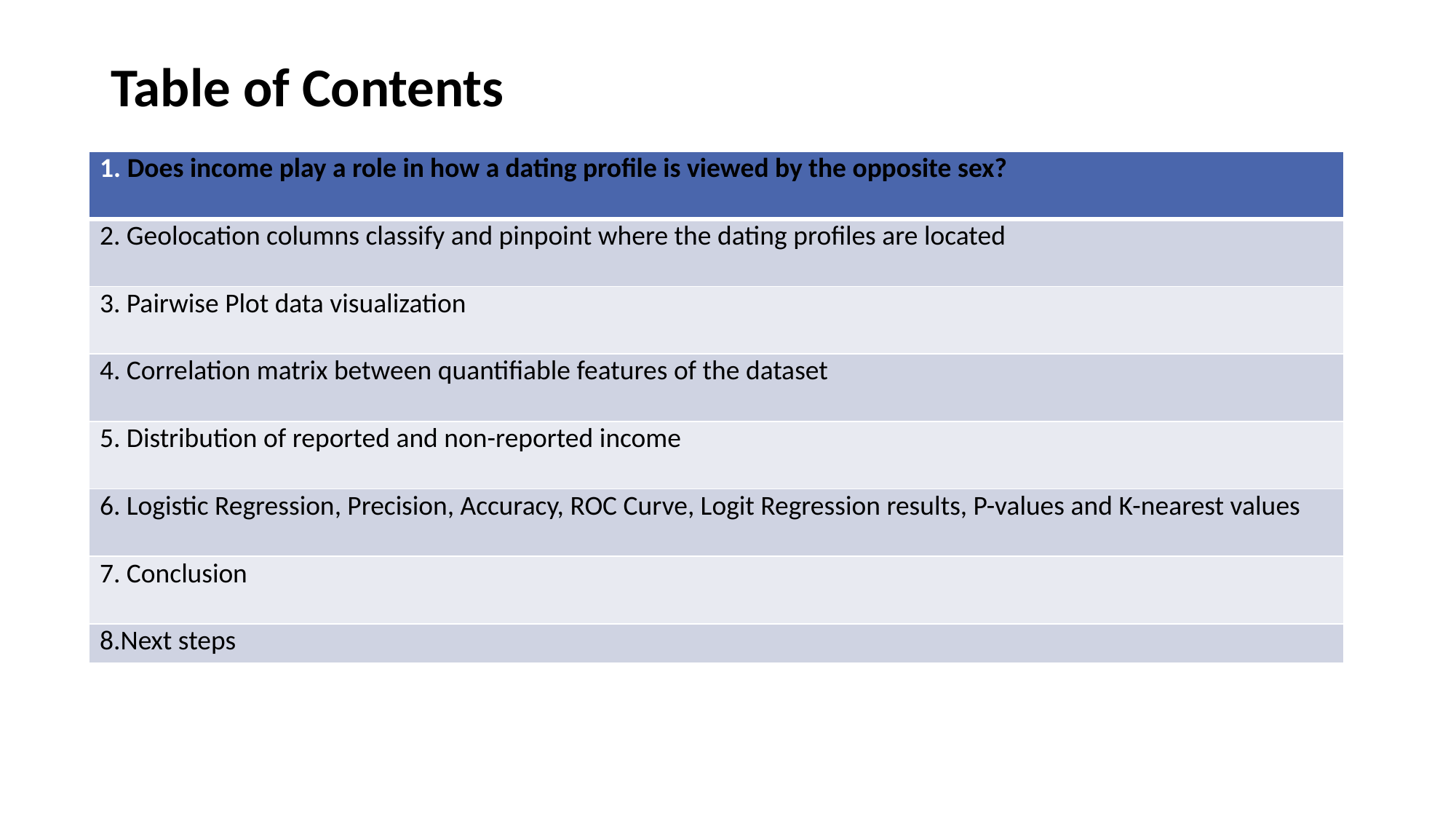

# Table of Contents
| 1. Does income play a role in how a dating profile is viewed by the opposite sex? |
| --- |
| 2. Geolocation columns classify and pinpoint where the dating profiles are located |
| 3. Pairwise Plot data visualization |
| 4. Correlation matrix between quantifiable features of the dataset |
| 5. Distribution of reported and non-reported income |
| 6. Logistic Regression, Precision, Accuracy, ROC Curve, Logit Regression results, P-values and K-nearest values |
| 7. Conclusion |
| 8.Next steps |